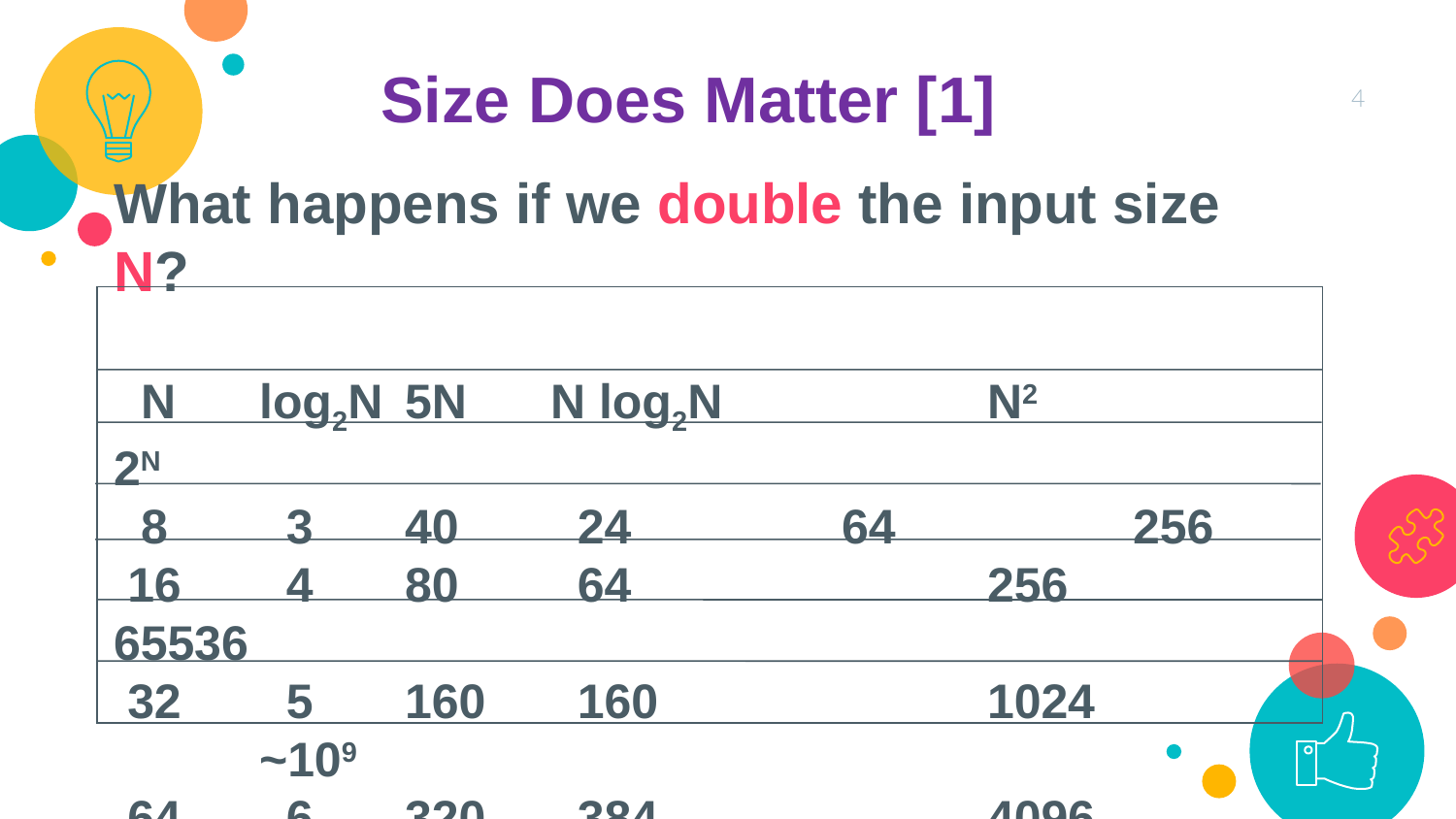

Size Does Matter [1]
4
What happens if we double the input size N?

  N	log2N	5N	N log2N		N2		2N
  8	  3	40	  24	     	64		256
 16	  4	80	  64     		256   		65536
 32    	  5      	160    	  160    		1024   		~109
 64    	  6      	320    	  384    		4096   		~1019
128    	  7      	640    	  896   		16384   		~1038
256    	  8     	1280   	  2048   		65536   		~1076